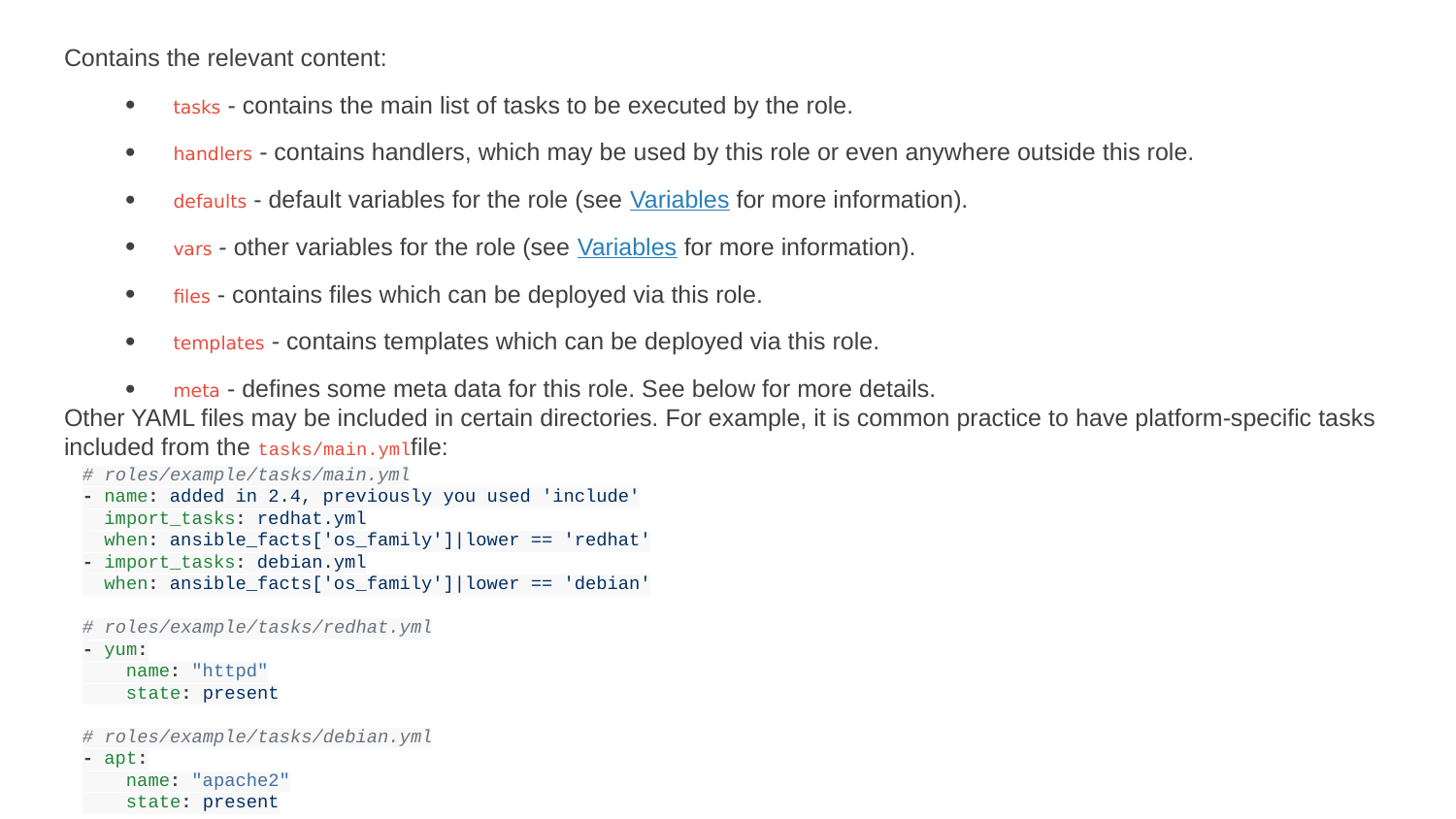

Contains the relevant content:
tasks - contains the main list of tasks to be executed by the role.
handlers - contains handlers, which may be used by this role or even anywhere outside this role.
defaults - default variables for the role (see Variables for more information).
vars - other variables for the role (see Variables for more information).
files - contains files which can be deployed via this role.
templates - contains templates which can be deployed via this role.
meta - defines some meta data for this role. See below for more details.
Other YAML files may be included in certain directories. For example, it is common practice to have platform-specific tasks included from the tasks/main.ymlfile:
# roles/example/tasks/main.yml - name: added in 2.4, previously you used 'include' import_tasks: redhat.yml when: ansible_facts['os_family']|lower == 'redhat' - import_tasks: debian.yml when: ansible_facts['os_family']|lower == 'debian' # roles/example/tasks/redhat.yml - yum: name: "httpd" state: present # roles/example/tasks/debian.yml - apt: name: "apache2" state: present